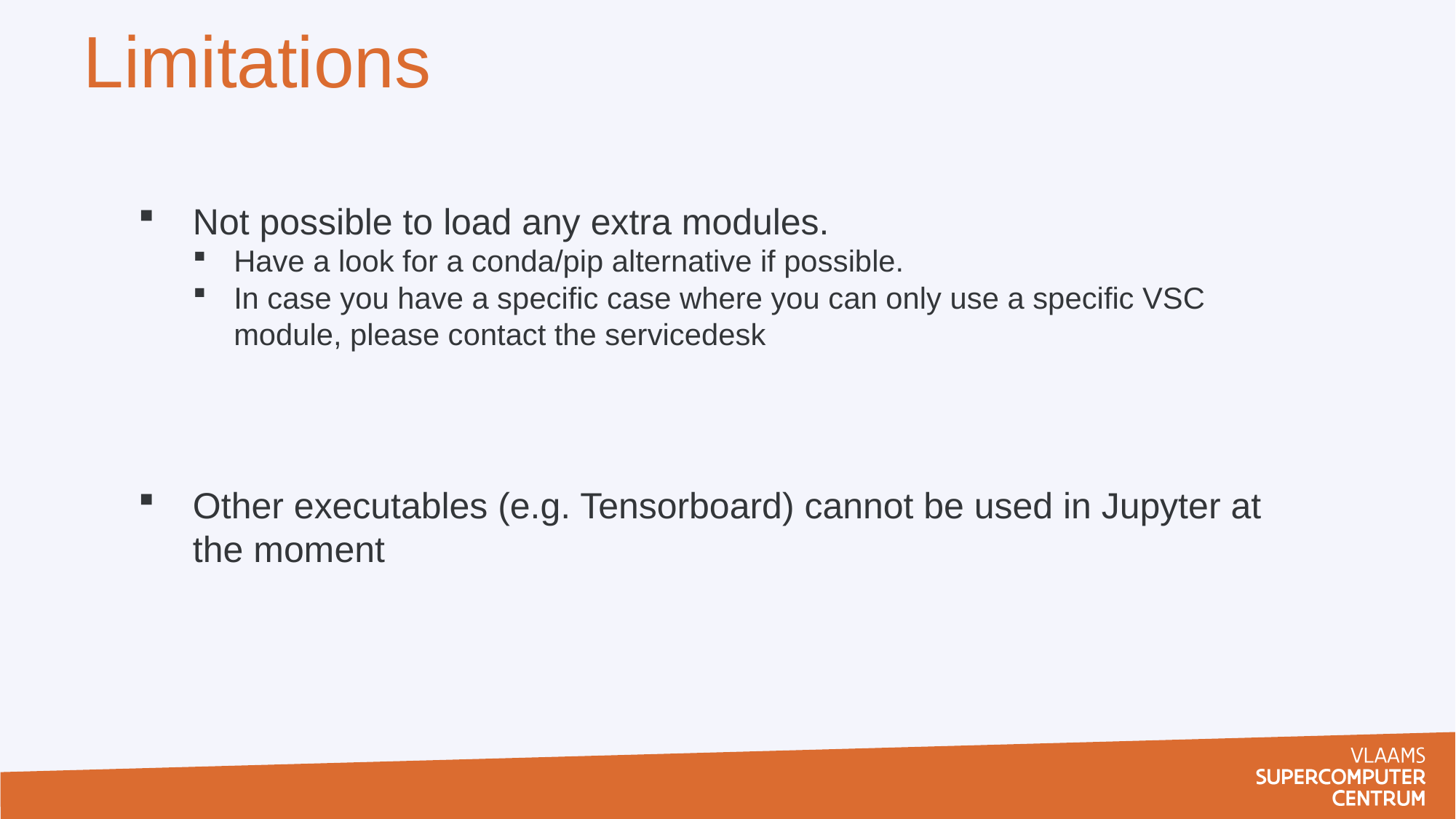

Limitations
Not possible to load any extra modules.
Have a look for a conda/pip alternative if possible.
In case you have a specific case where you can only use a specific VSC module, please contact the servicedesk

Other executables (e.g. Tensorboard) cannot be used in Jupyter at the moment